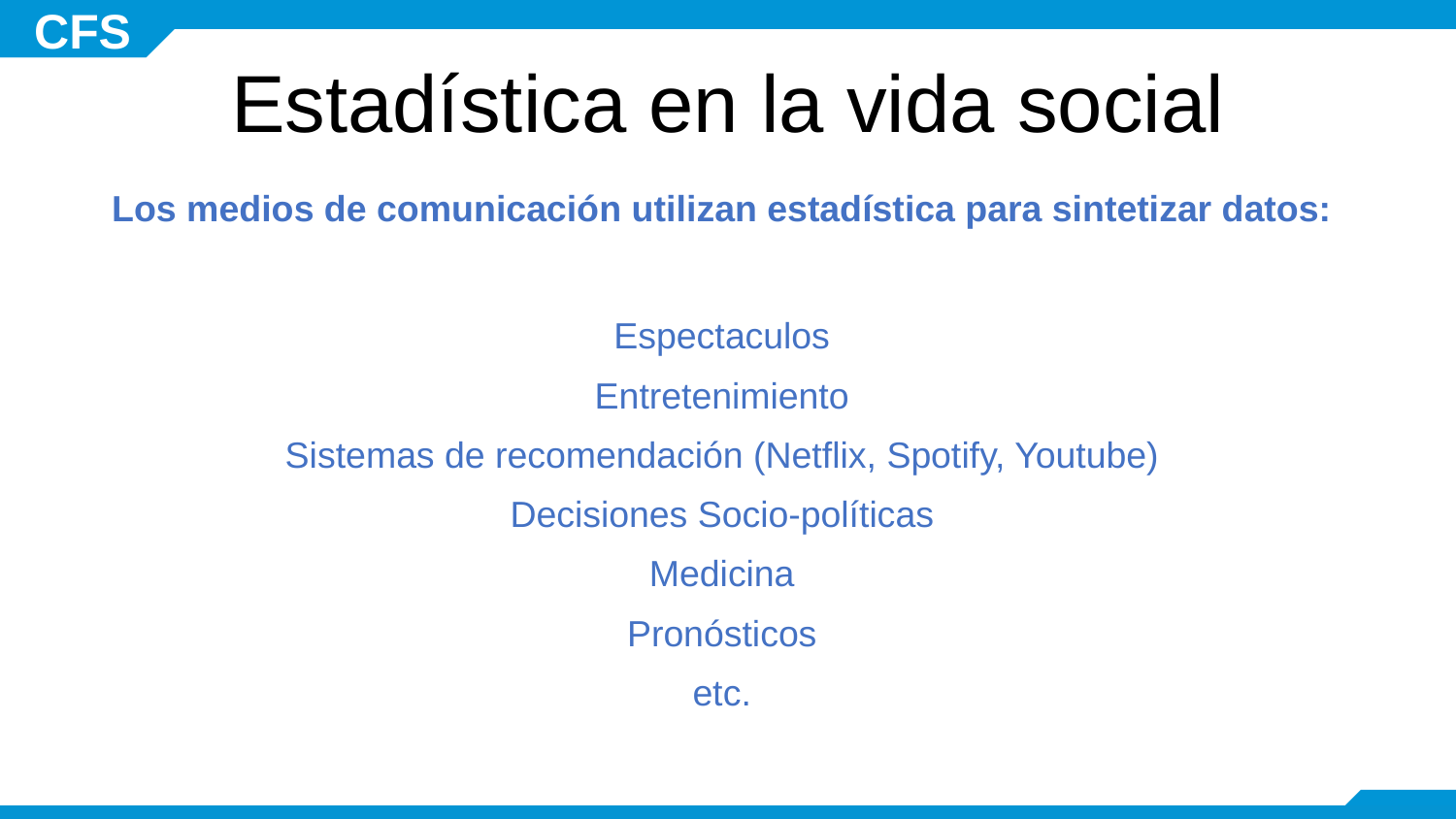

# Estadística en la vida social
Los medios de comunicación utilizan estadística para sintetizar datos:

Espectaculos
Entretenimiento
Sistemas de recomendación (Netflix, Spotify, Youtube)
Decisiones Socio-políticas
Medicina
Pronósticos
etc.